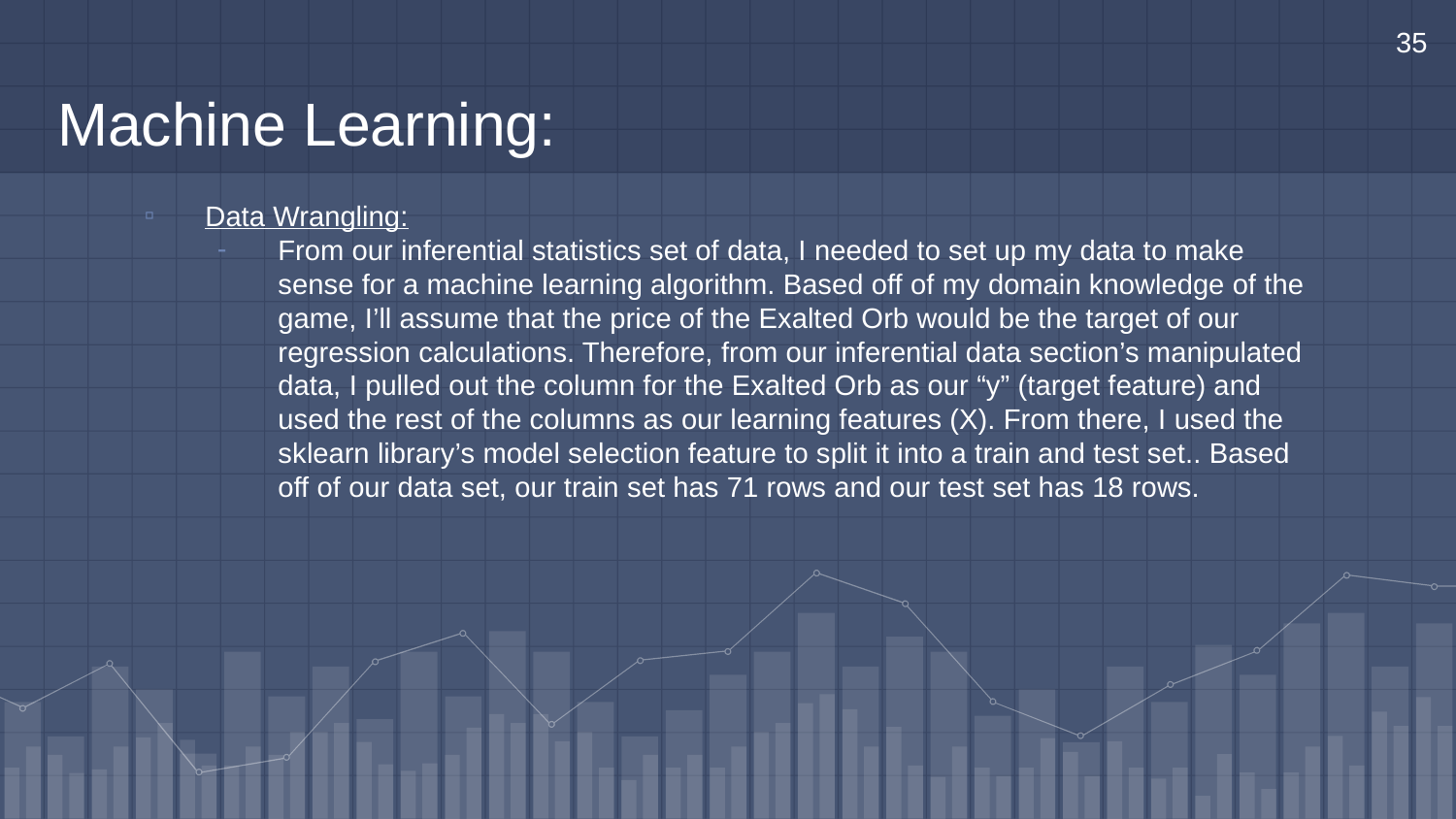

35
# Machine Learning:
Data Wrangling:
From our inferential statistics set of data, I needed to set up my data to make sense for a machine learning algorithm. Based off of my domain knowledge of the game, I’ll assume that the price of the Exalted Orb would be the target of our regression calculations. Therefore, from our inferential data section’s manipulated data, I pulled out the column for the Exalted Orb as our “y” (target feature) and used the rest of the columns as our learning features (X). From there, I used the sklearn library’s model selection feature to split it into a train and test set.. Based off of our data set, our train set has 71 rows and our test set has 18 rows.